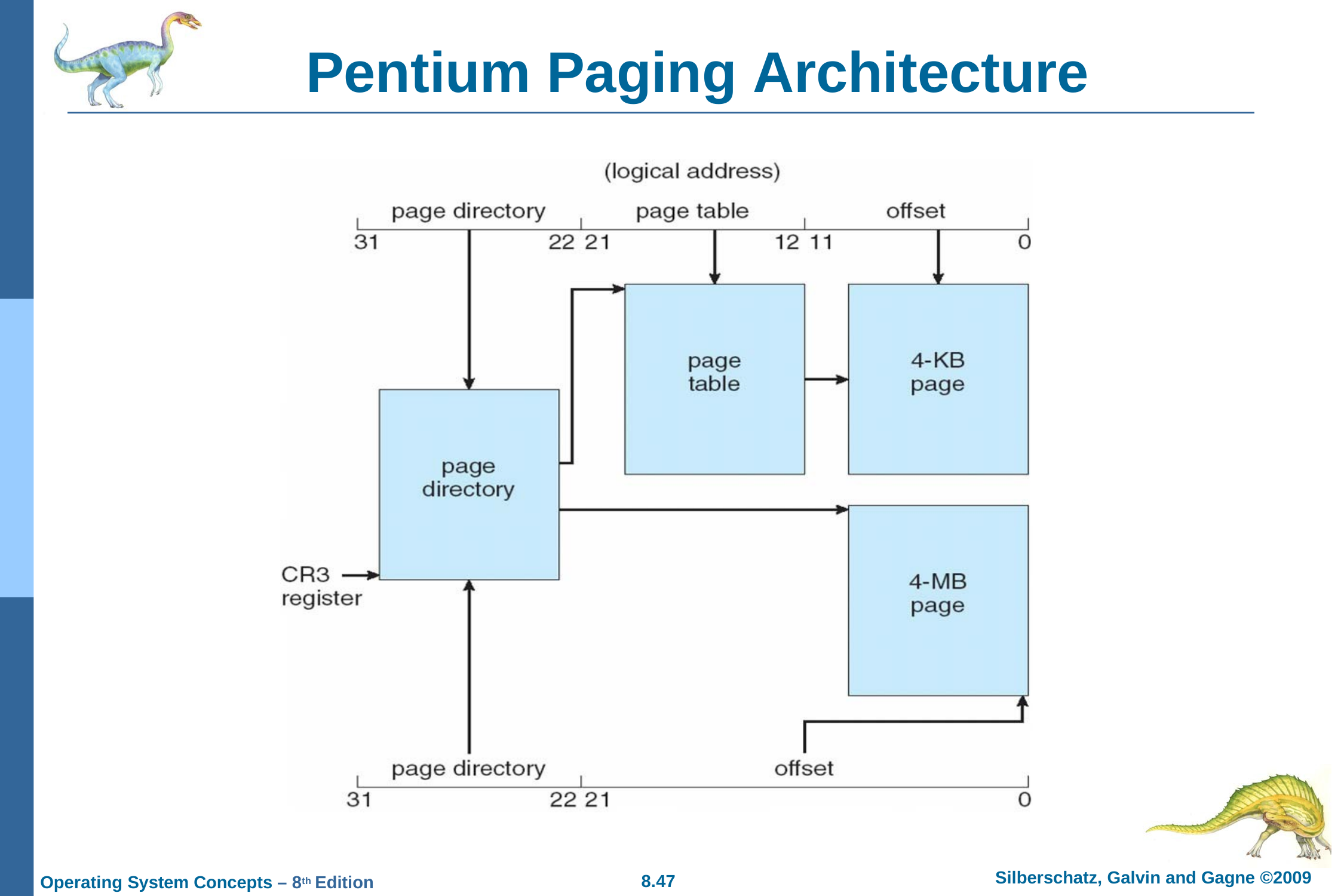

# Pentium Paging Architecture

Silberschatz, Galvin and Gagne ©2009
8.47
Operating System Concepts – 8th Edition